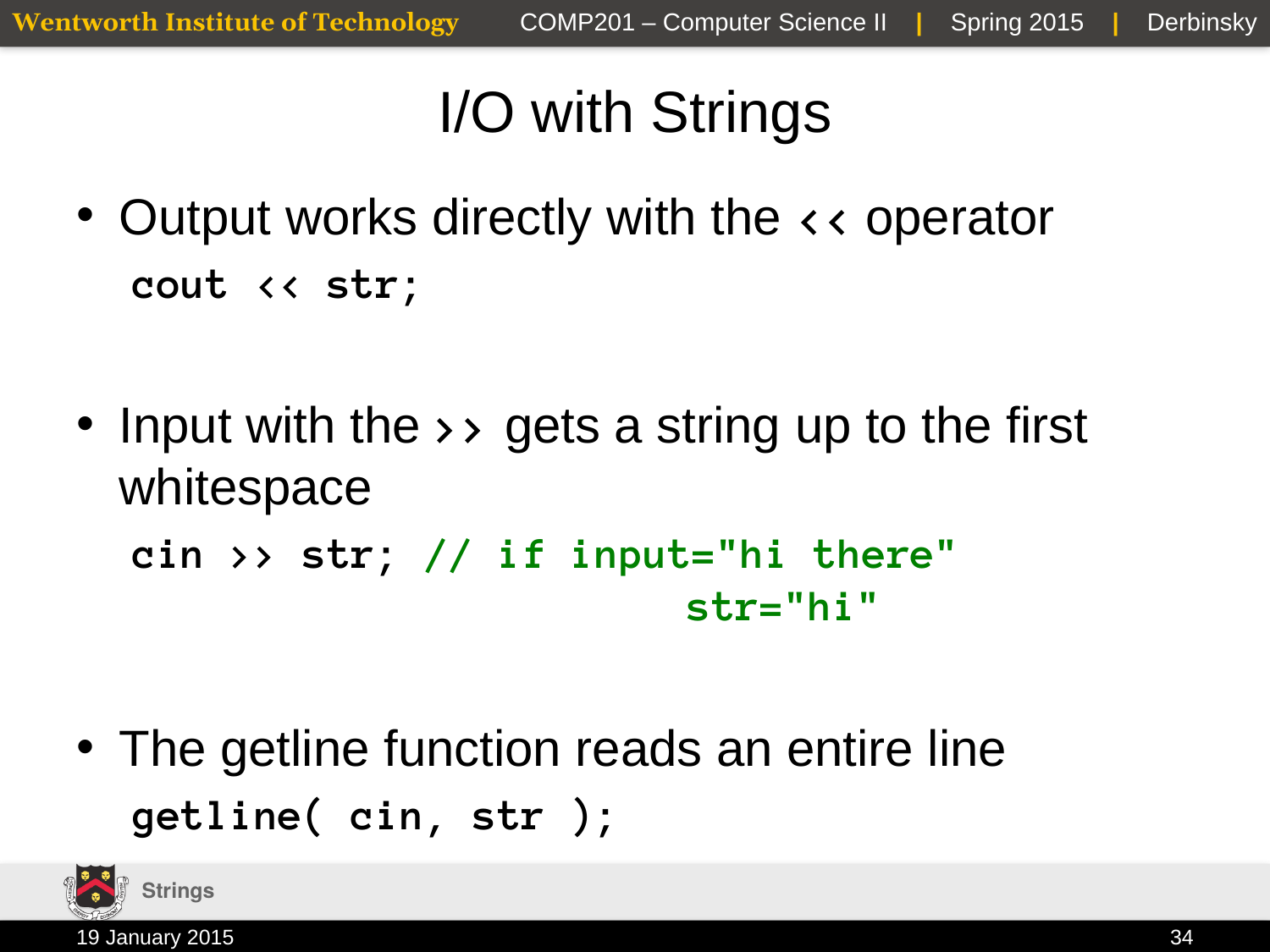

# I/O with Strings
Output works directly with the << operator
cout << str;

Input with the >> gets a string up to the first whitespace
cin >> str; // if input="hi there" 						    str="hi"

The getline function reads an entire line
getline( cin, str );
Strings
19 January 2015
34